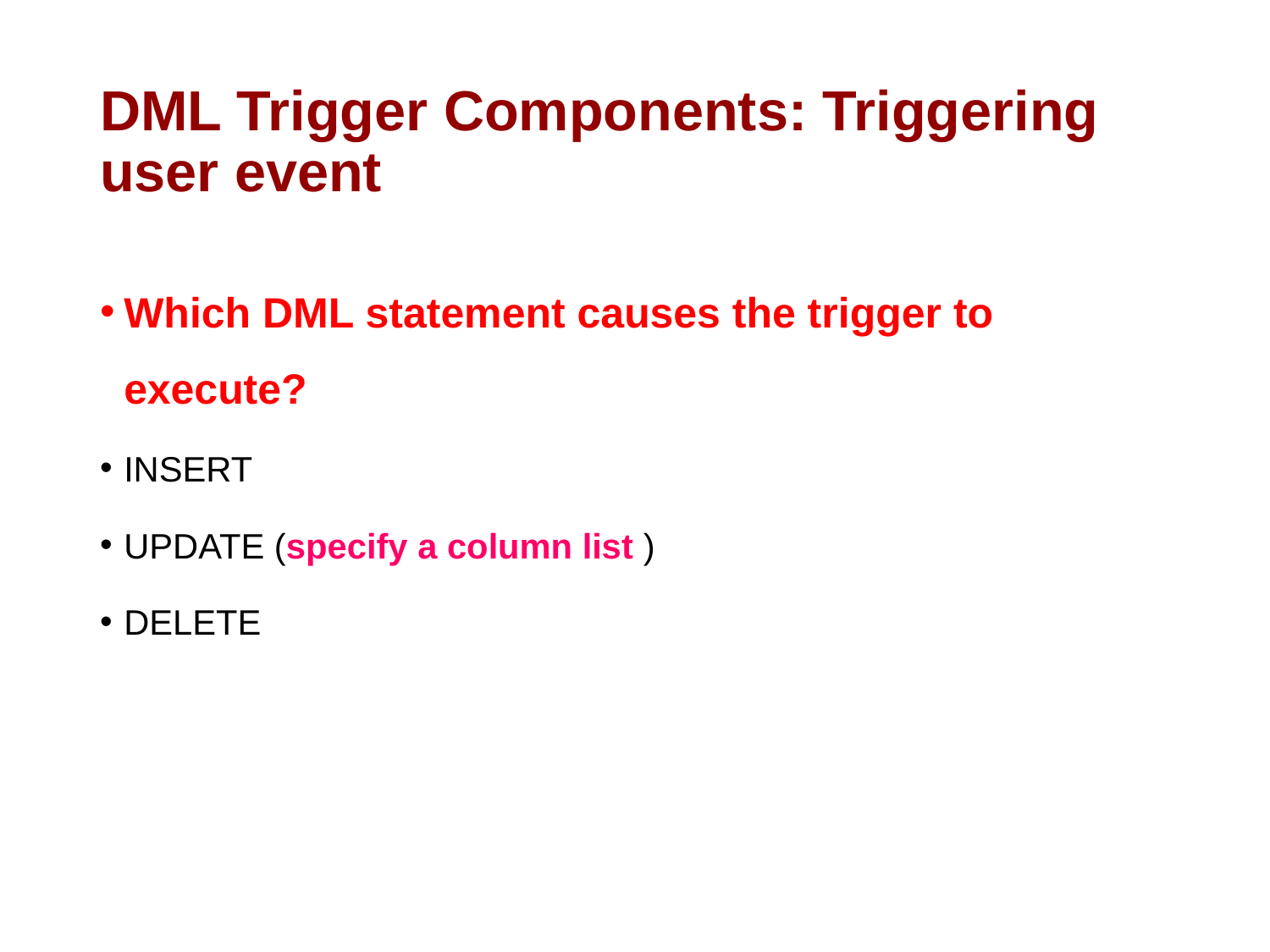

# DML Trigger Components: Triggering user event
Which DML statement causes the trigger to execute?
INSERT
UPDATE (specify a column list )
DELETE